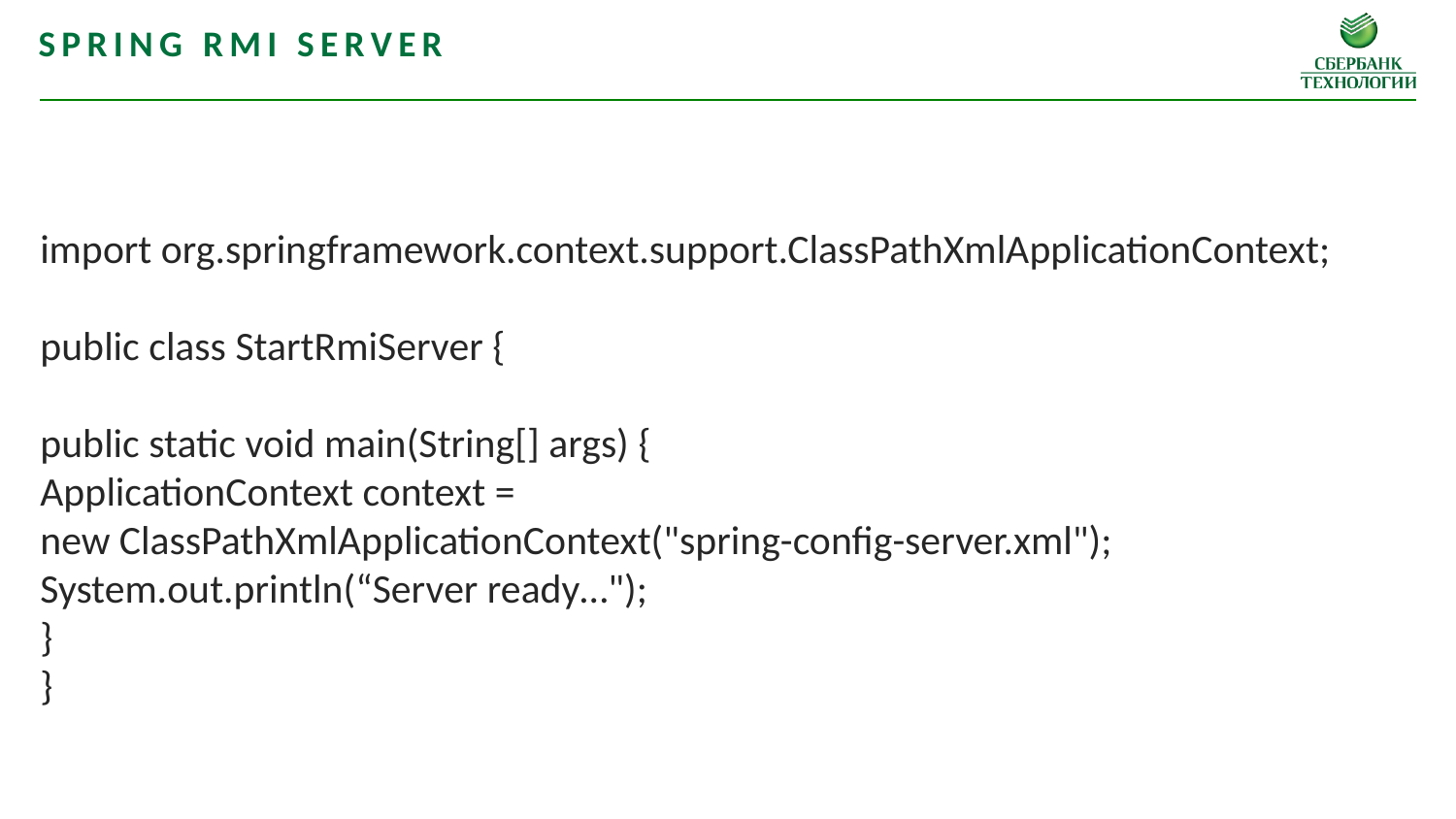

Spring rmi server

import org.springframework.context.support.ClassPathXmlApplicationContext;

public class StartRmiServer {

public static void main(String[] args) {
ApplicationContext context =
new ClassPathXmlApplicationContext("spring-config-server.xml");
System.out.println(“Server ready…");
}
}